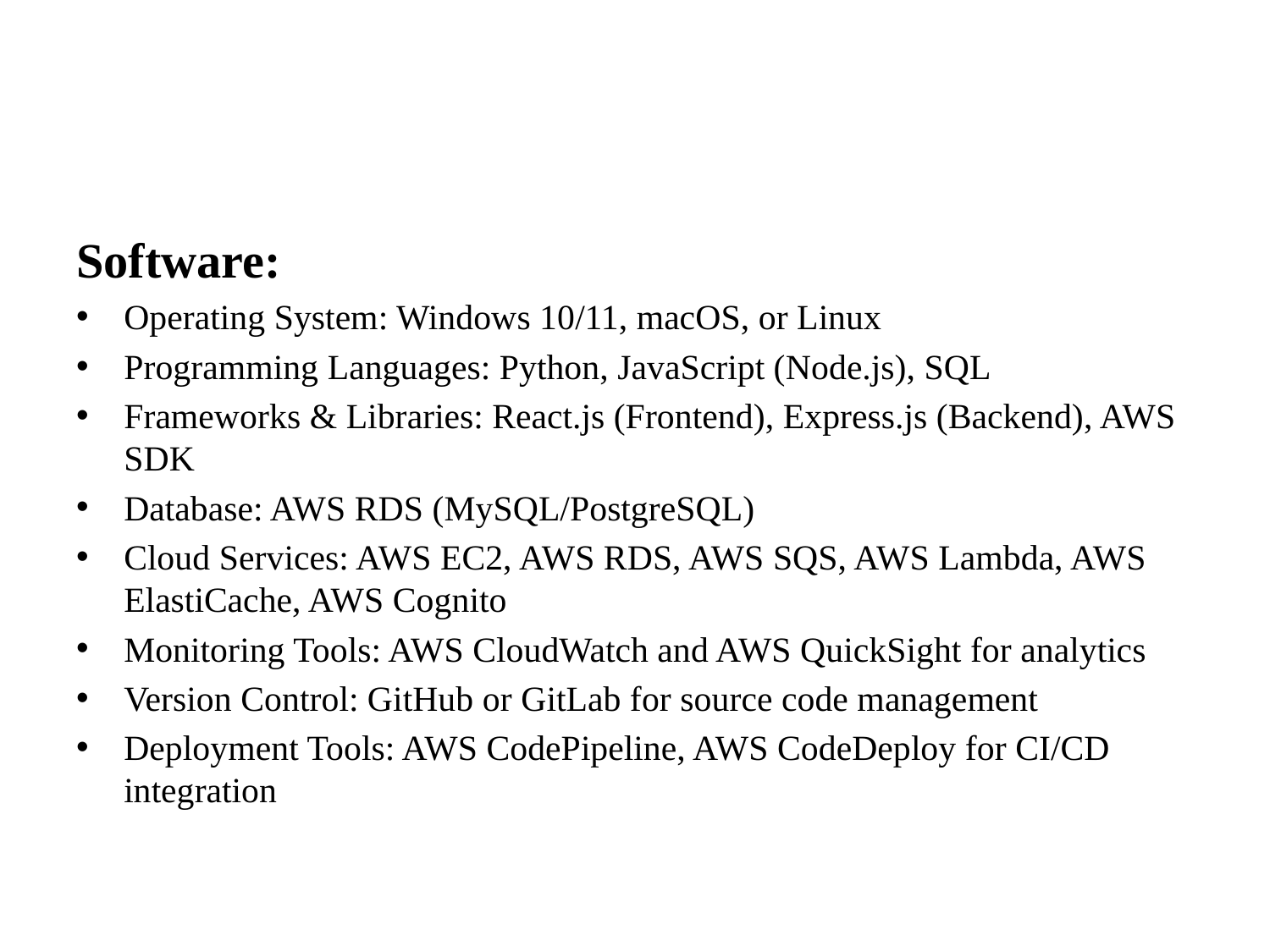

#
Software:
Operating System: Windows 10/11, macOS, or Linux
Programming Languages: Python, JavaScript (Node.js), SQL
Frameworks & Libraries: React.js (Frontend), Express.js (Backend), AWS SDK
Database: AWS RDS (MySQL/PostgreSQL)
Cloud Services: AWS EC2, AWS RDS, AWS SQS, AWS Lambda, AWS ElastiCache, AWS Cognito
Monitoring Tools: AWS CloudWatch and AWS QuickSight for analytics
Version Control: GitHub or GitLab for source code management
Deployment Tools: AWS CodePipeline, AWS CodeDeploy for CI/CD integration